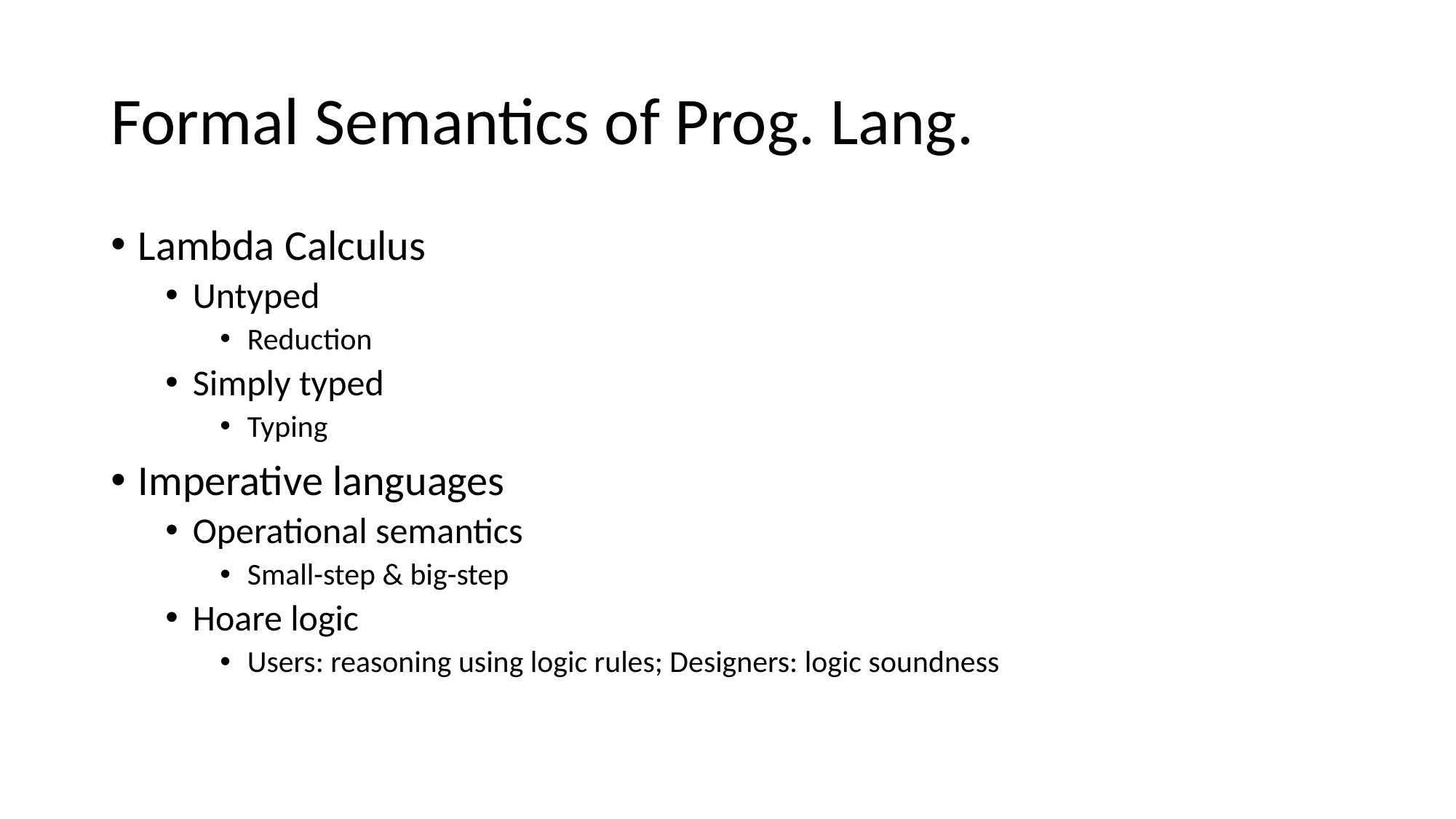

# Formal Semantics of Prog. Lang.
Lambda Calculus
Untyped
Reduction
Simply typed
Typing
Imperative languages
Operational semantics
Small-step & big-step
Hoare logic
Users: reasoning using logic rules; Designers: logic soundness